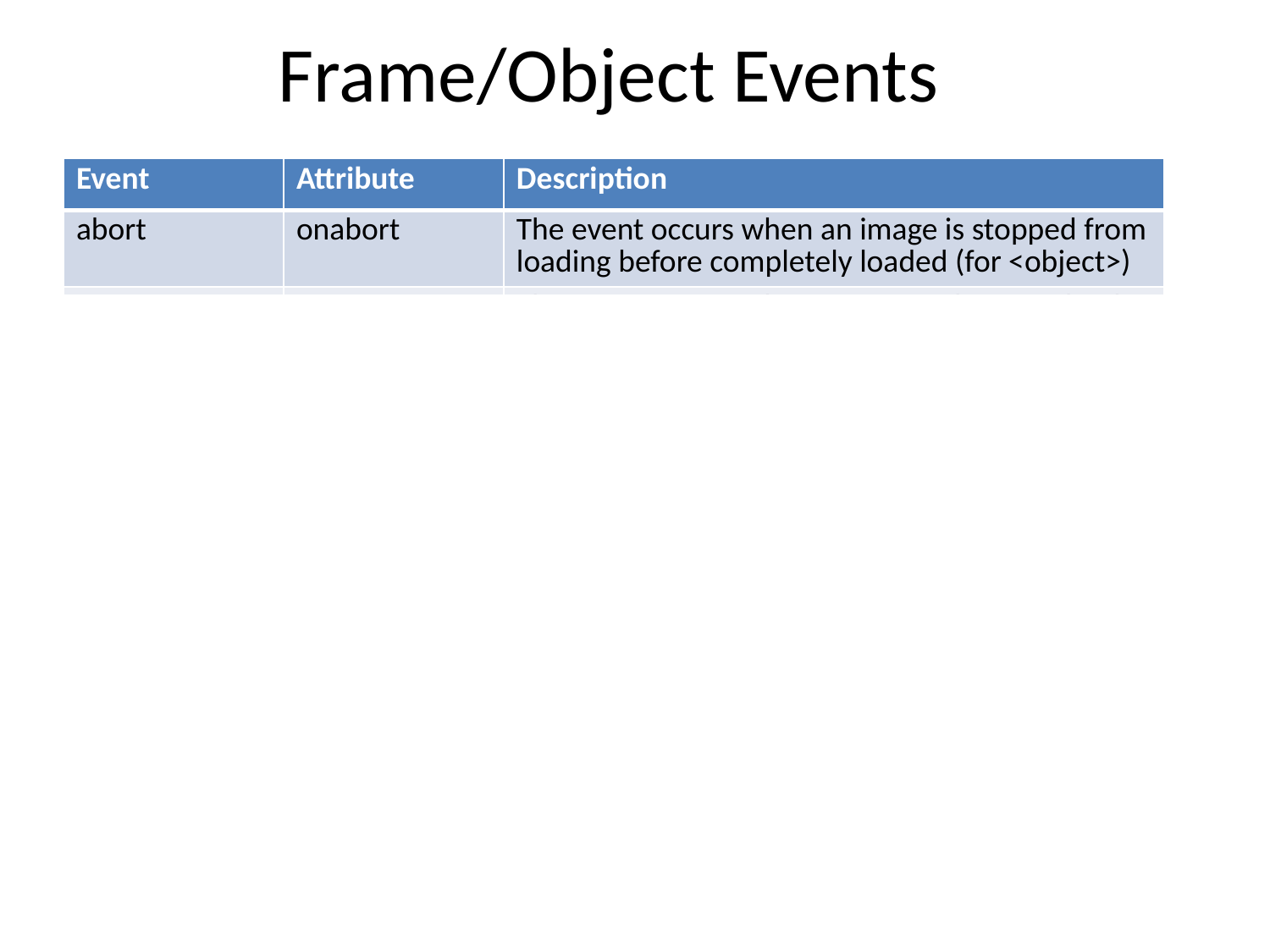

Frame/Object Events
| Event | Attribute | Description |
| --- | --- | --- |
| abort | onabort | The event occurs when an image is stopped from loading before completely loaded (for <object>) |
| error | onerror | The event occurs when an image does not load properly (for <object>, <body> and <frameset>) |
| load | onload | The event occurs when a document, frameset, or <object> has been loaded |
| resize | onresize | The event occurs when a document view is resized |
| scroll | onscroll | The event occurs when a document view is scrolled |
| unload | onunload | The event occurs when a document is removed from a window or frame (for <body> and <frameset>) |